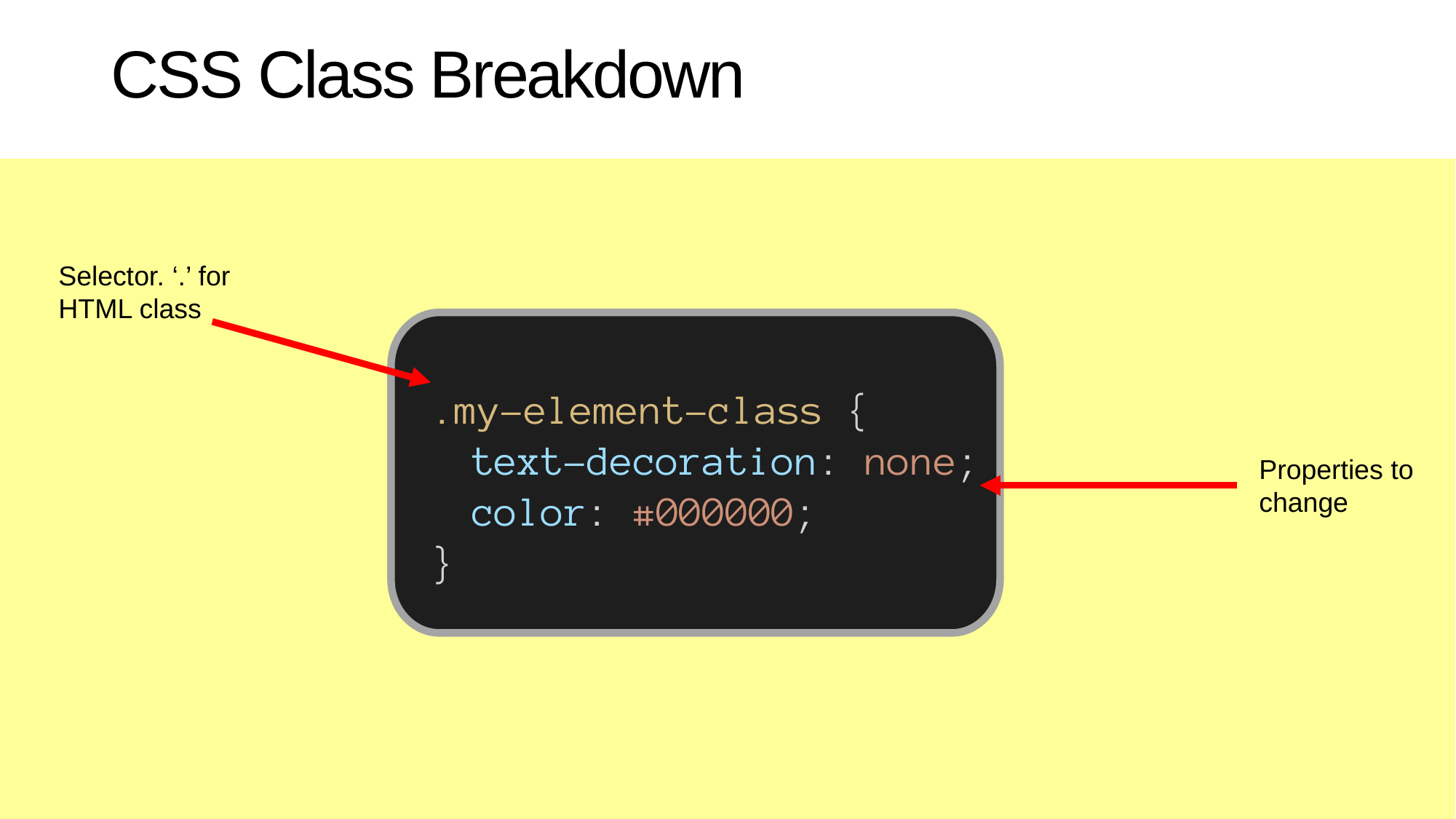

# CSS Class Breakdown
Selector. ‘.’ for HTML class

.my-element-class {
text-decoration: none;  color: #000000;
}
Properties to change